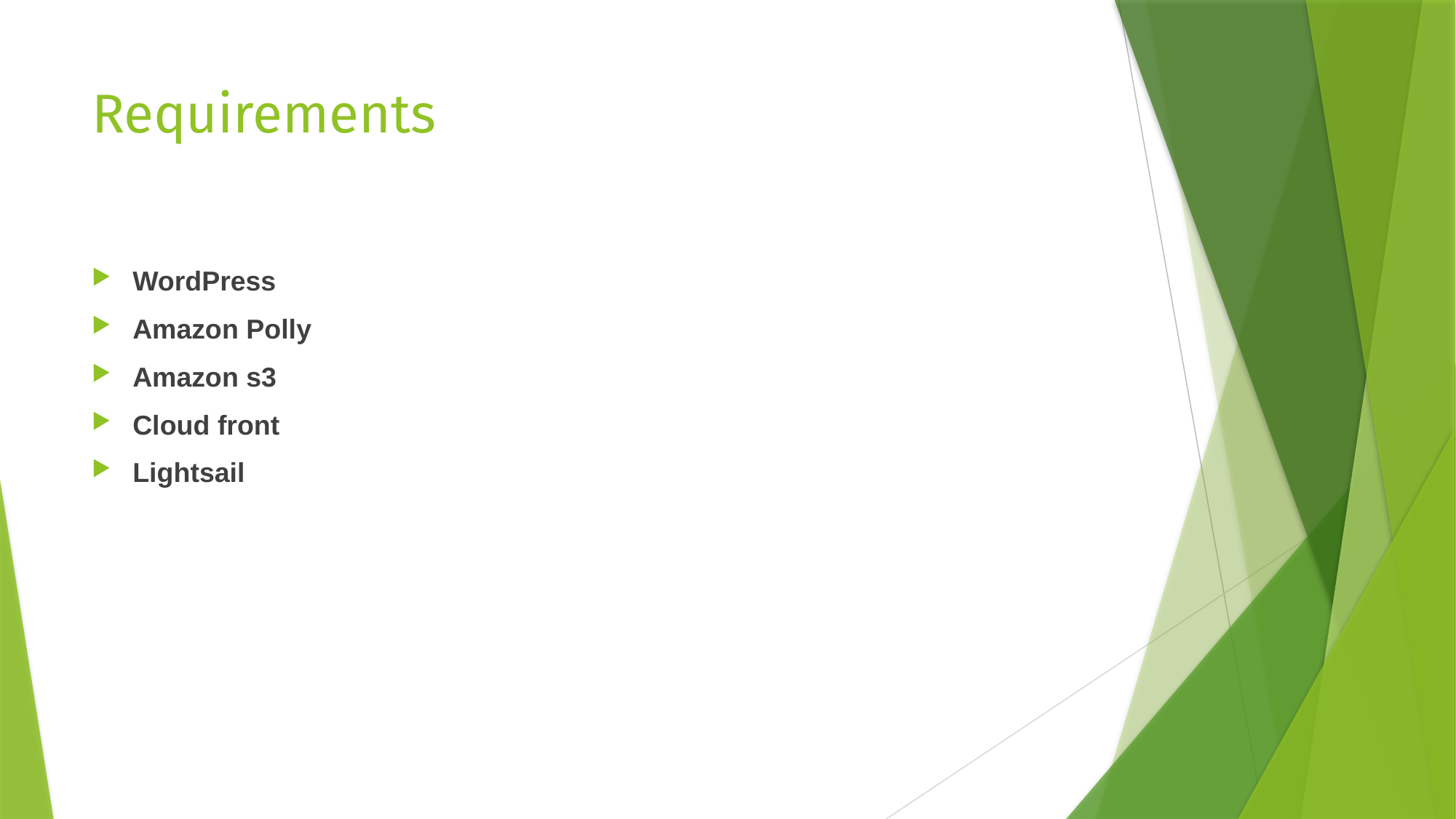

# Requirements
WordPress
Amazon Polly
Amazon s3
Cloud front
Lightsail